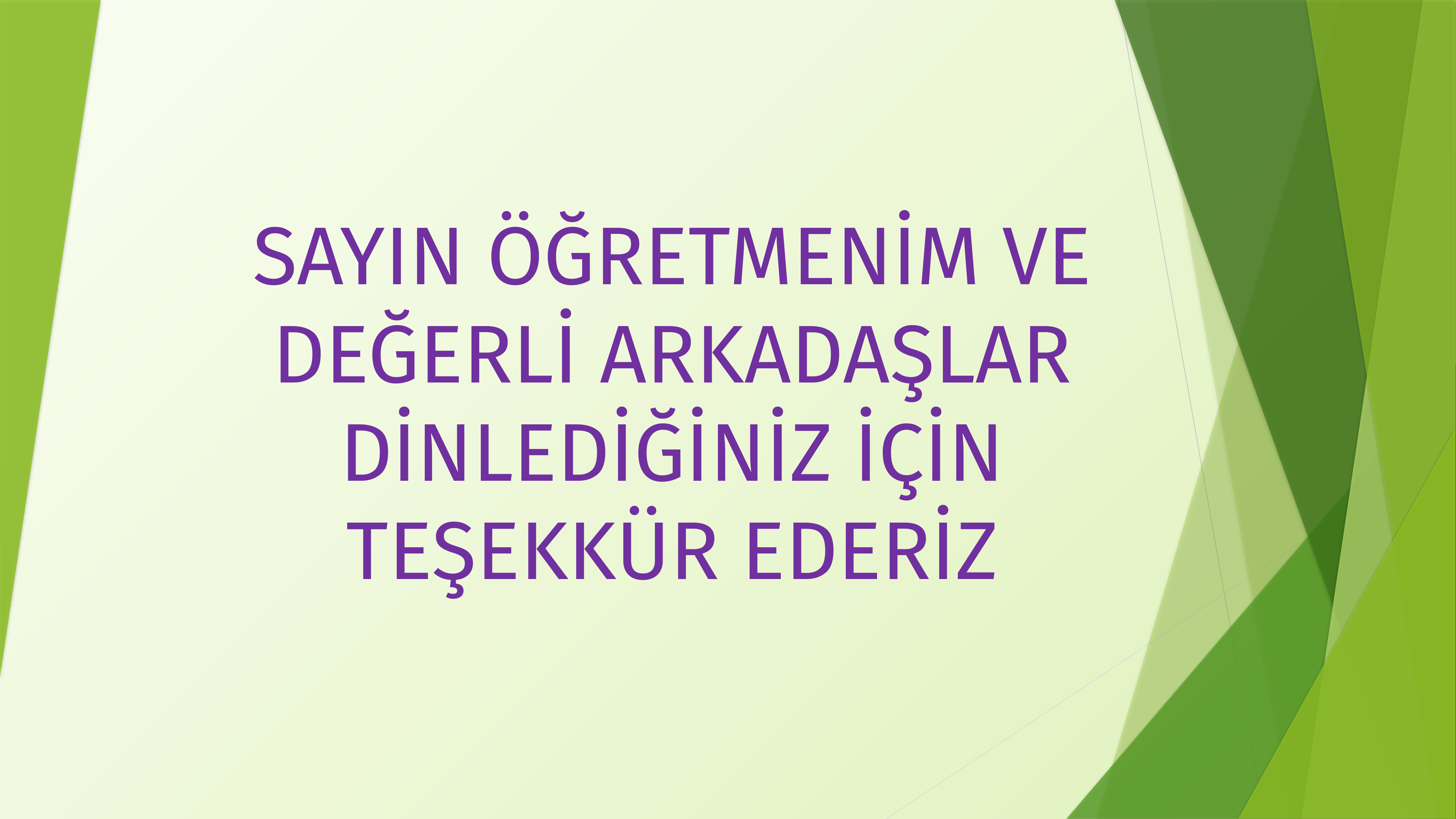

# SAYIN ÖĞRETMENİM VE DEĞERLİ ARKADAŞLAR DİNLEDİĞİNİZ İÇİN TEŞEKKÜR EDERİZ